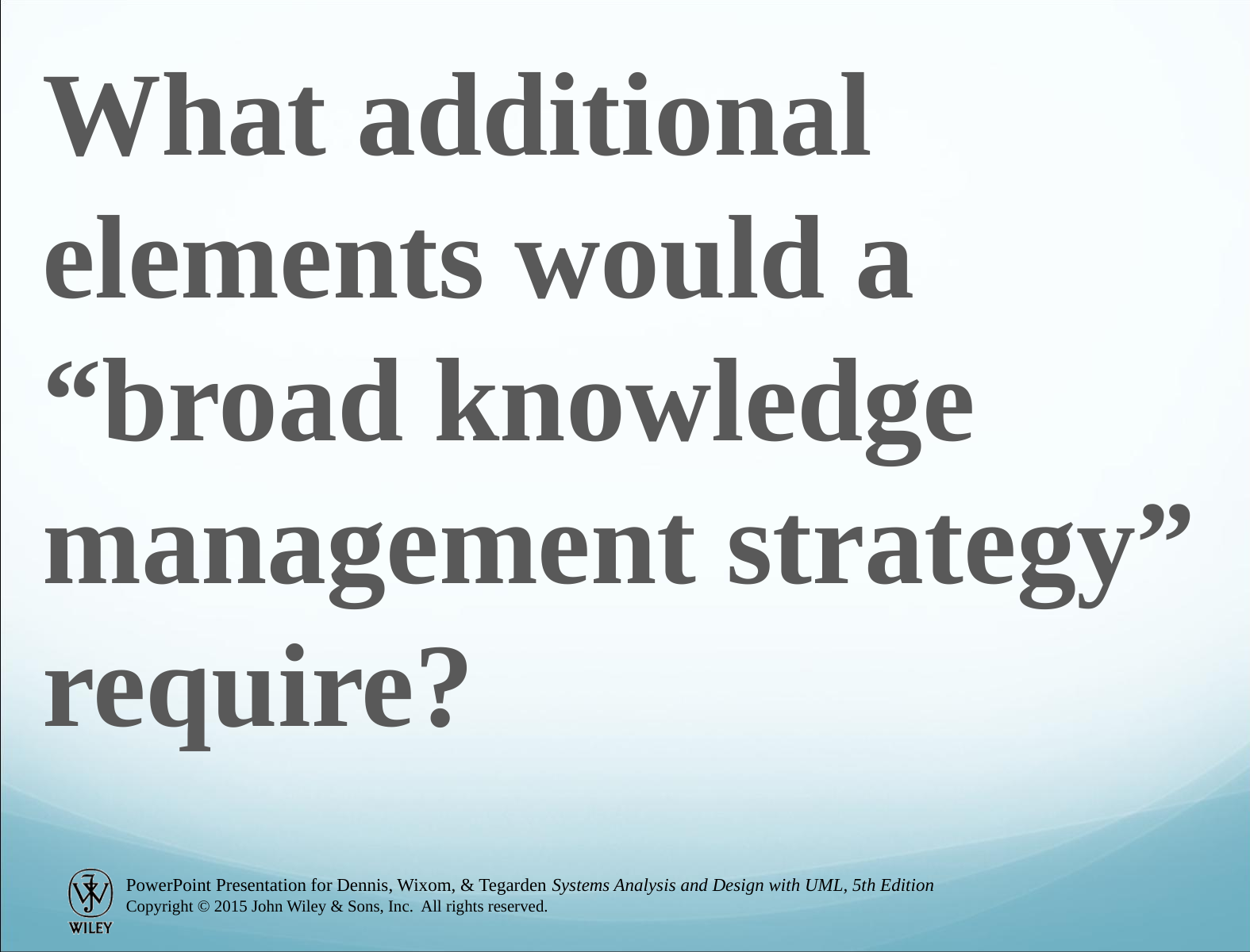

What additional elements would a “broad knowledge management strategy” require?